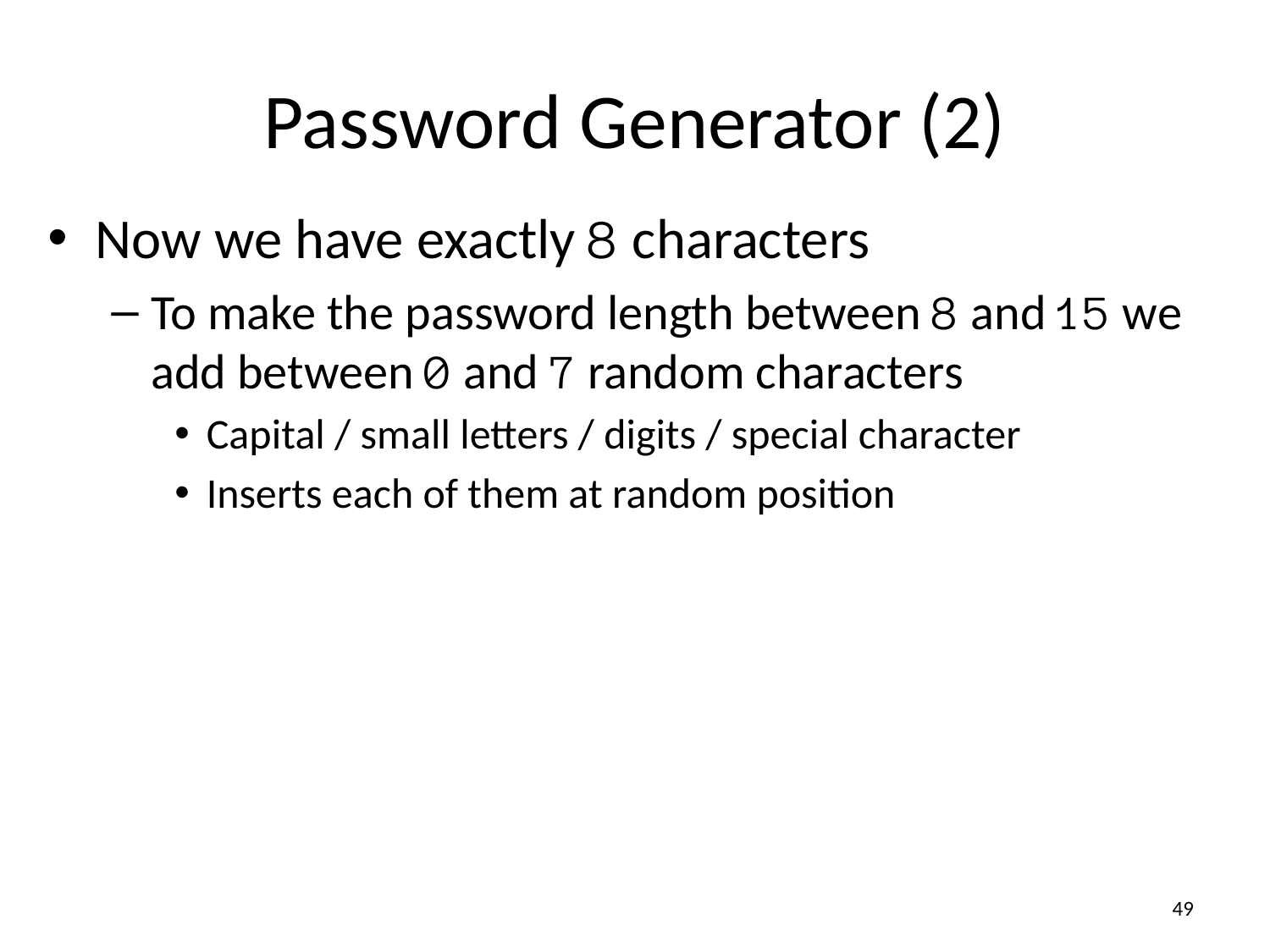

# Password Generator (2)
Now we have exactly 8 characters
To make the password length between 8 and 15 we add between 0 and 7 random characters
Capital / small letters / digits / special character
Inserts each of them at random position
49